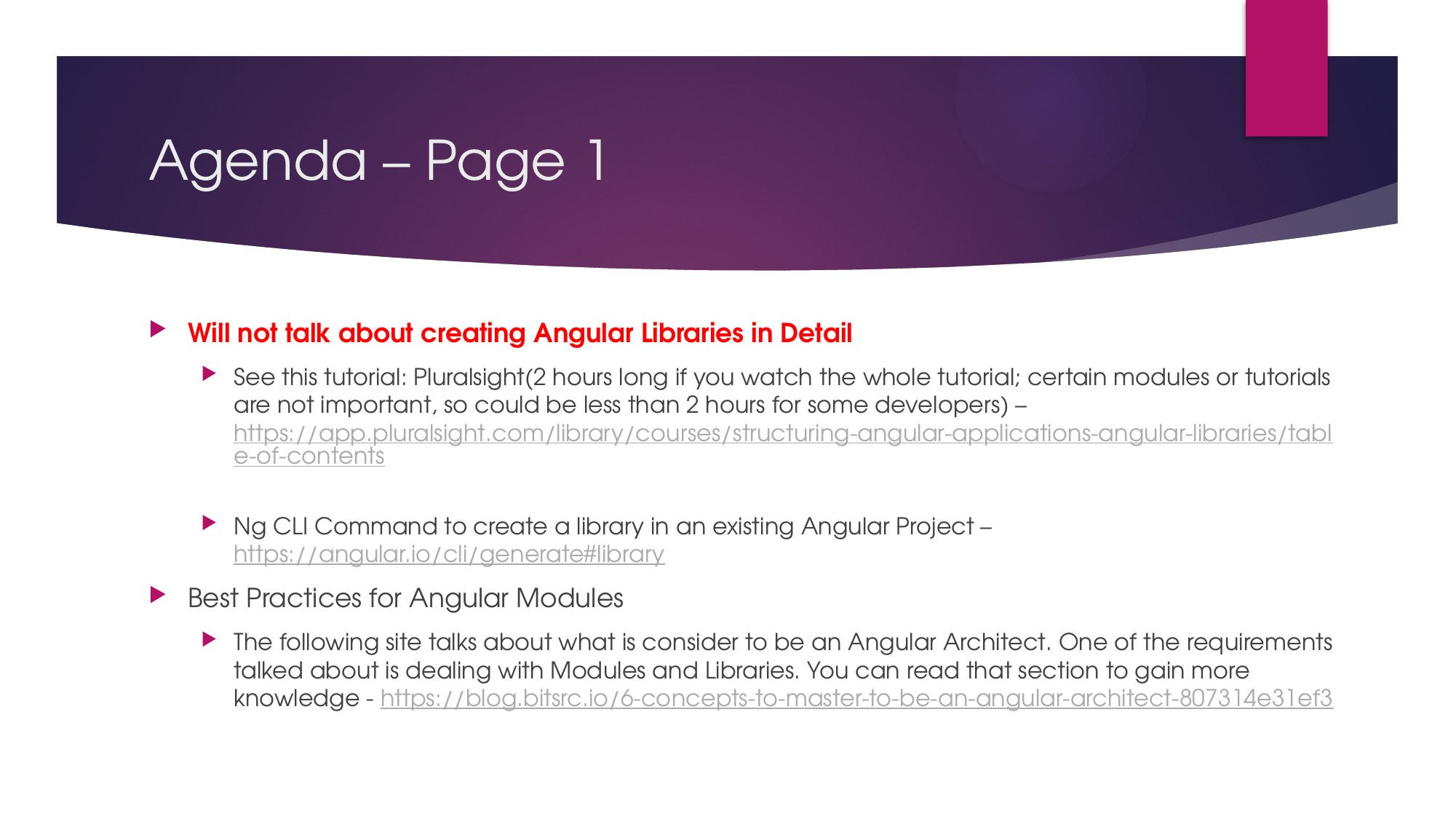

# Agenda – Page 1
Will not talk about creating Angular Libraries in Detail
See this tutorial: Pluralsight(2 hours long if you watch the whole tutorial; certain modules or tutorials are not important, so could be less than 2 hours for some developers) – https://app.pluralsight.com/library/courses/structuring-angular-applications-angular-libraries/table-of-contents
Ng CLI Command to create a library in an existing Angular Project – https://angular.io/cli/generate#library
Best Practices for Angular Modules
The following site talks about what is consider to be an Angular Architect. One of the requirements talked about is dealing with Modules and Libraries. You can read that section to gain more knowledge - https://blog.bitsrc.io/6-concepts-to-master-to-be-an-angular-architect-807314e31ef3